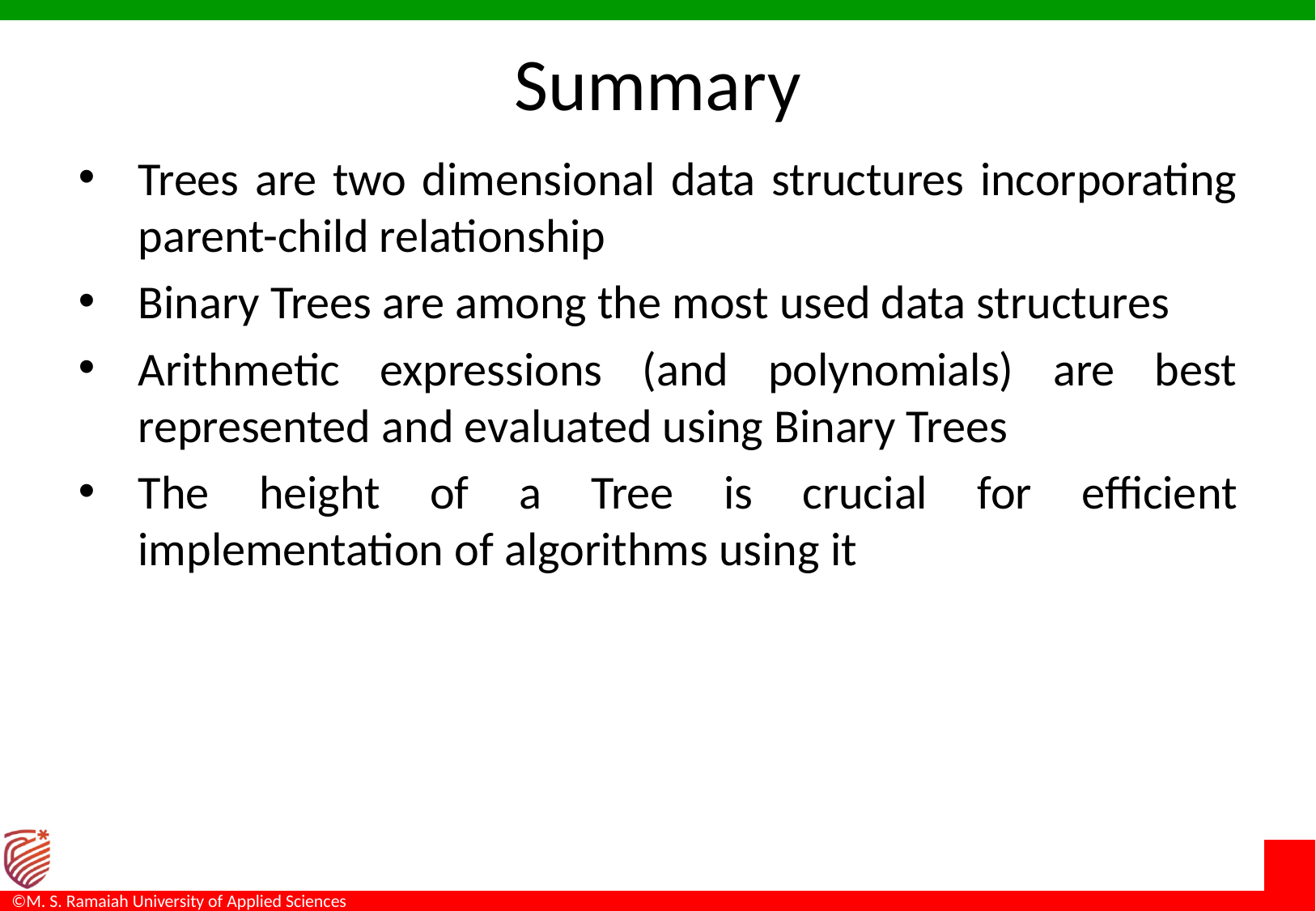

Summary
Trees are two dimensional data structures incorporating parent-child relationship
Binary Trees are among the most used data structures
Arithmetic expressions (and polynomials) are best represented and evaluated using Binary Trees
The height of a Tree is crucial for efficient implementation of algorithms using it